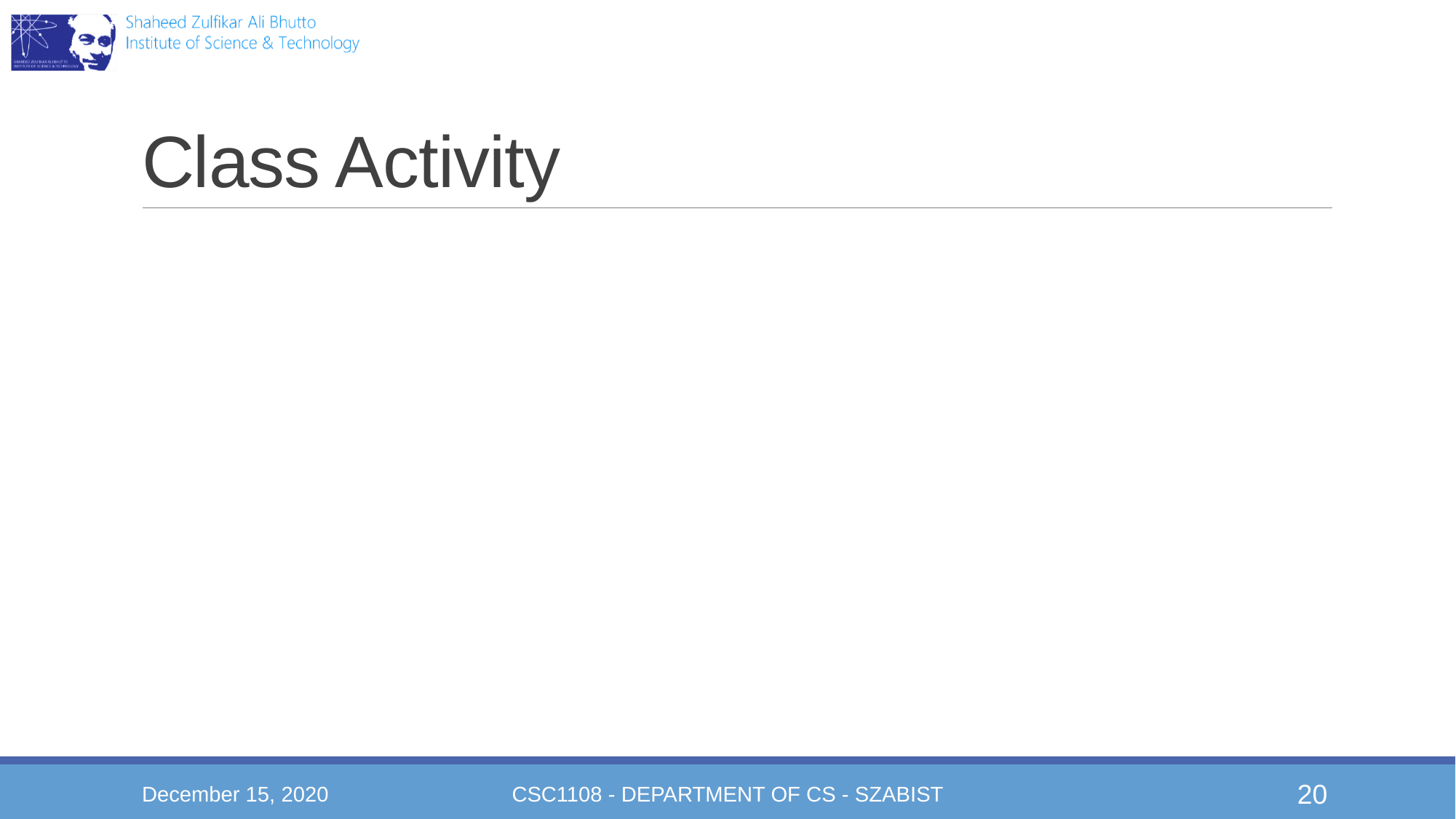

# Class Activity

December 15, 2020
CSC1108 - Department of CS - SZABIST
20